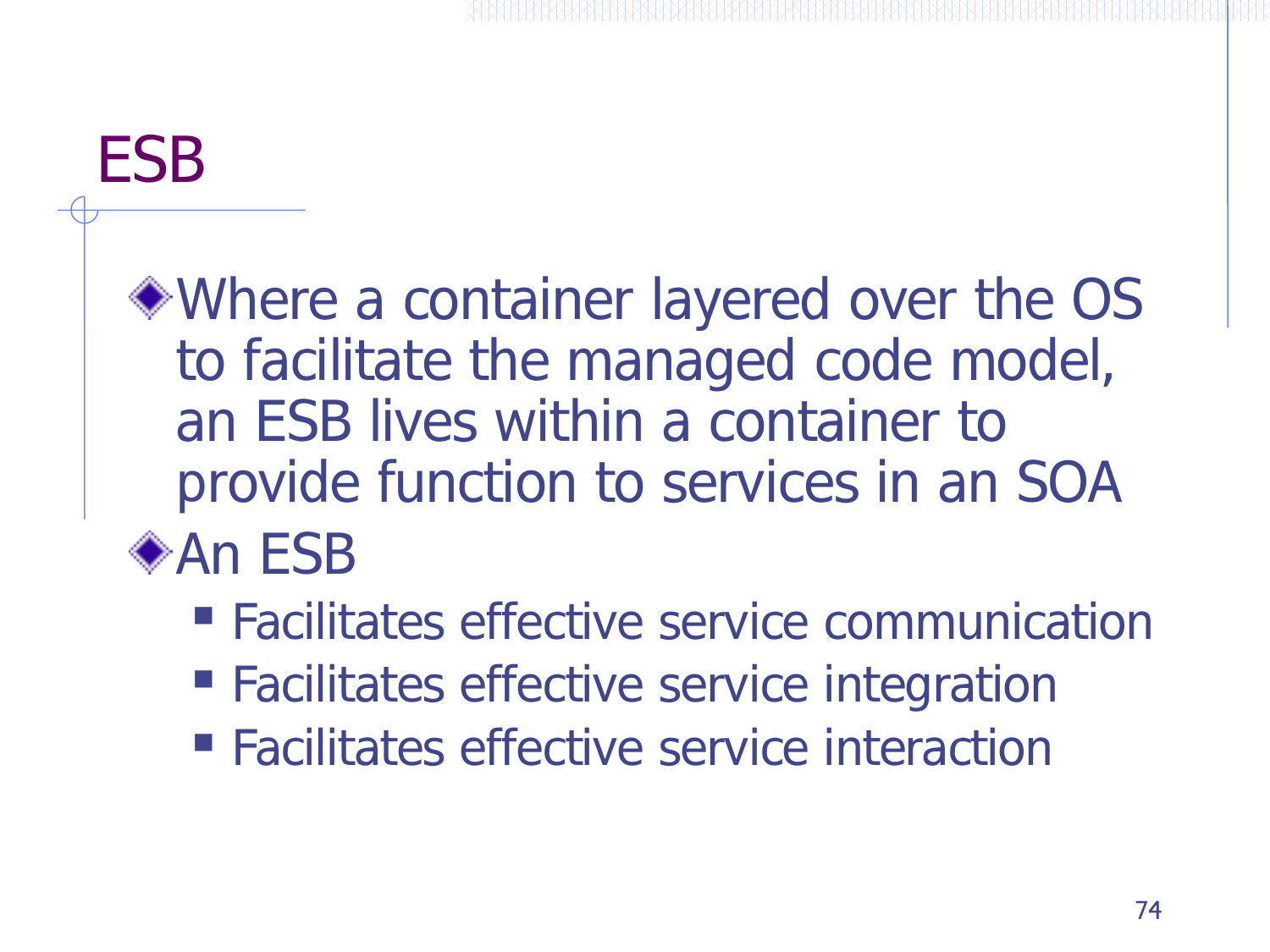

# ESB
Where a container layered over the OS to facilitate the managed code model, an ESB lives within a container to provide function to services in an SOA
An ESB
Facilitates effective service communication
Facilitates effective service integration
Facilitates effective service interaction
74